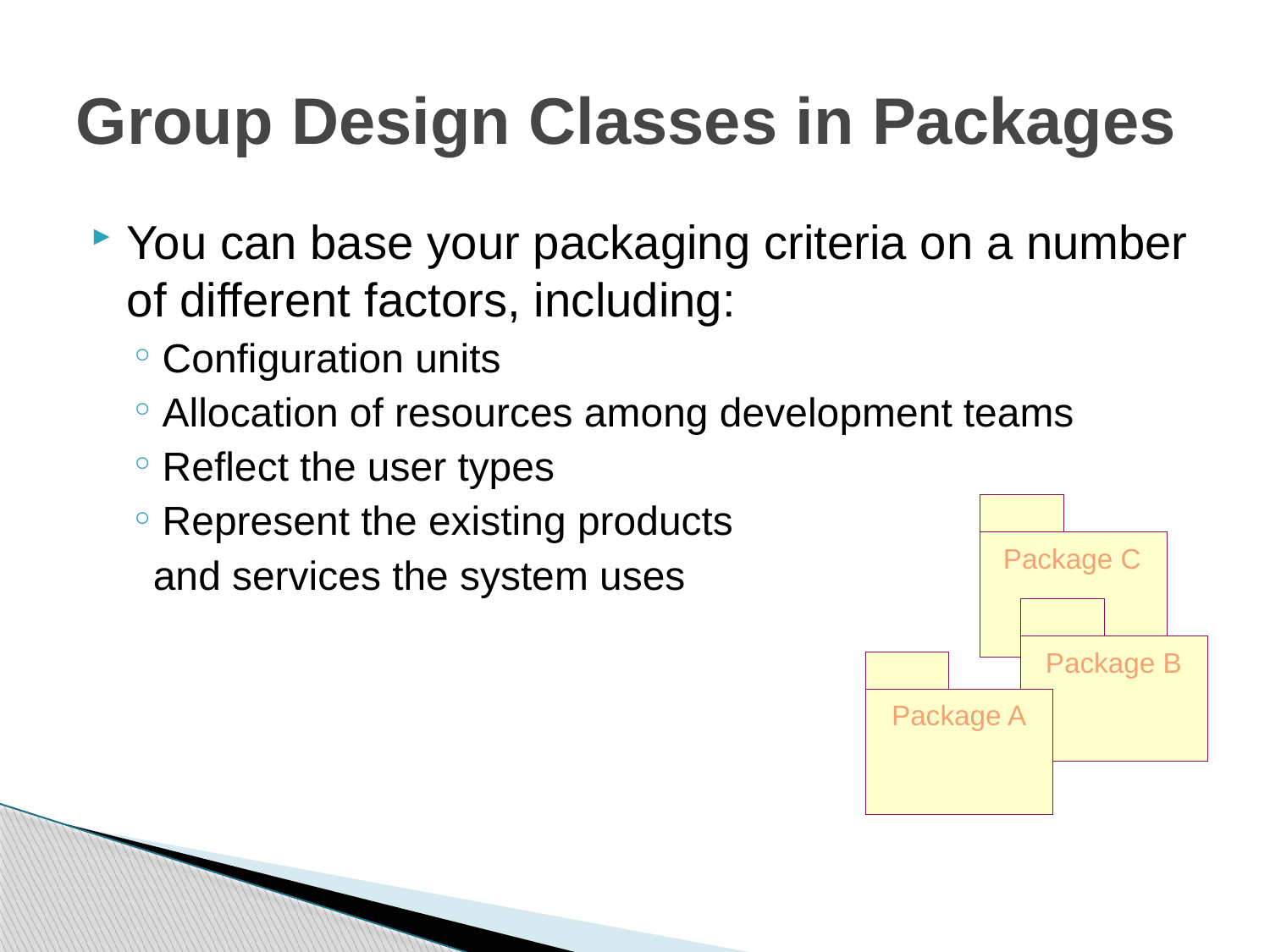

# Group Design Classes in Packages
You can base your packaging criteria on a number of different factors, including:
Configuration units
Allocation of resources among development teams
Reflect the user types
Represent the existing products
  and services the system uses

Package C

Package B

Package A